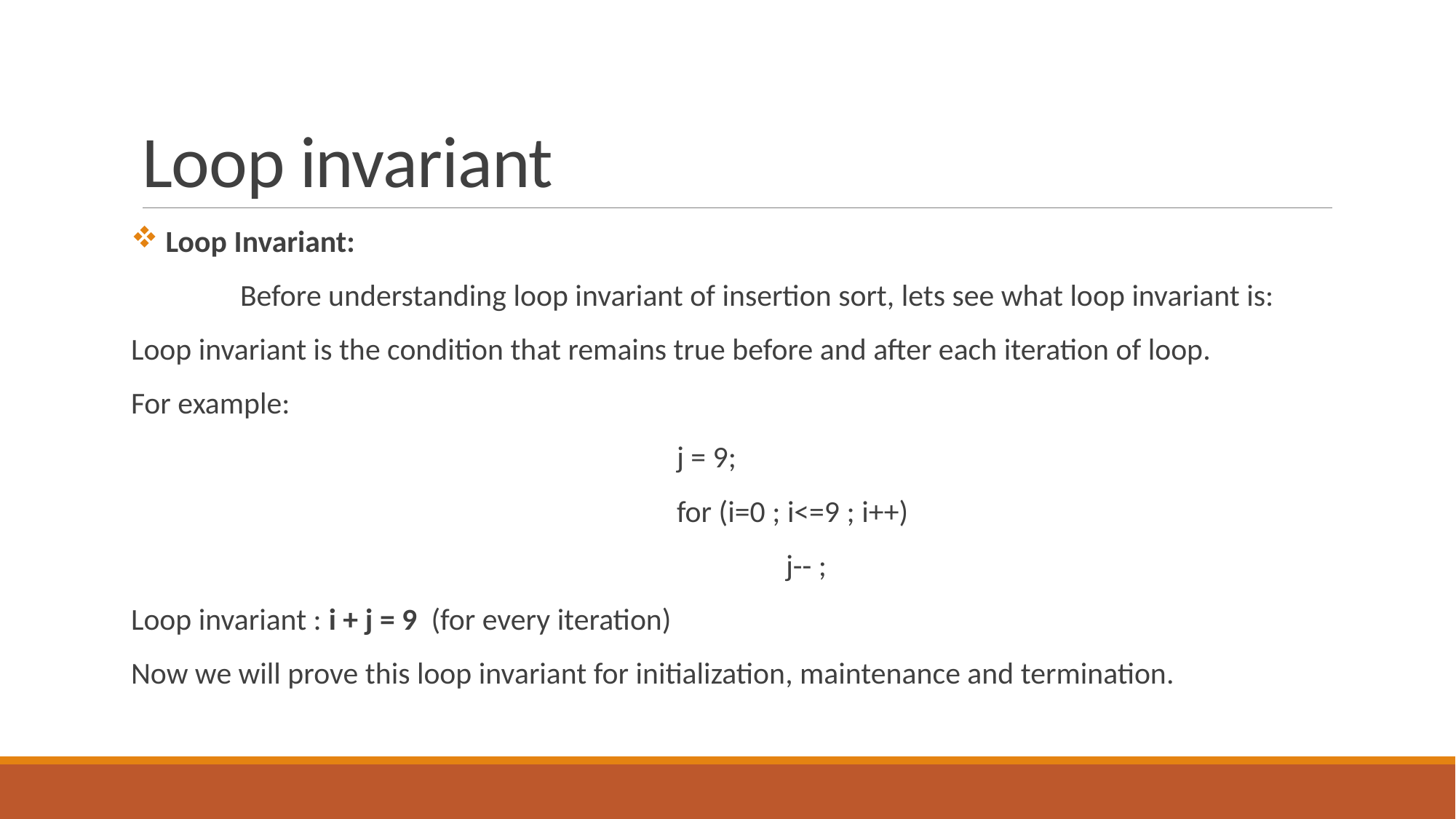

# Loop invariant
 Loop Invariant:
	Before understanding loop invariant of insertion sort, lets see what loop invariant is:
Loop invariant is the condition that remains true before and after each iteration of loop.
For example:
					j = 9;
					for (i=0 ; i<=9 ; i++)
						j-- ;
Loop invariant : i + j = 9  (for every iteration)
Now we will prove this loop invariant for initialization, maintenance and termination.